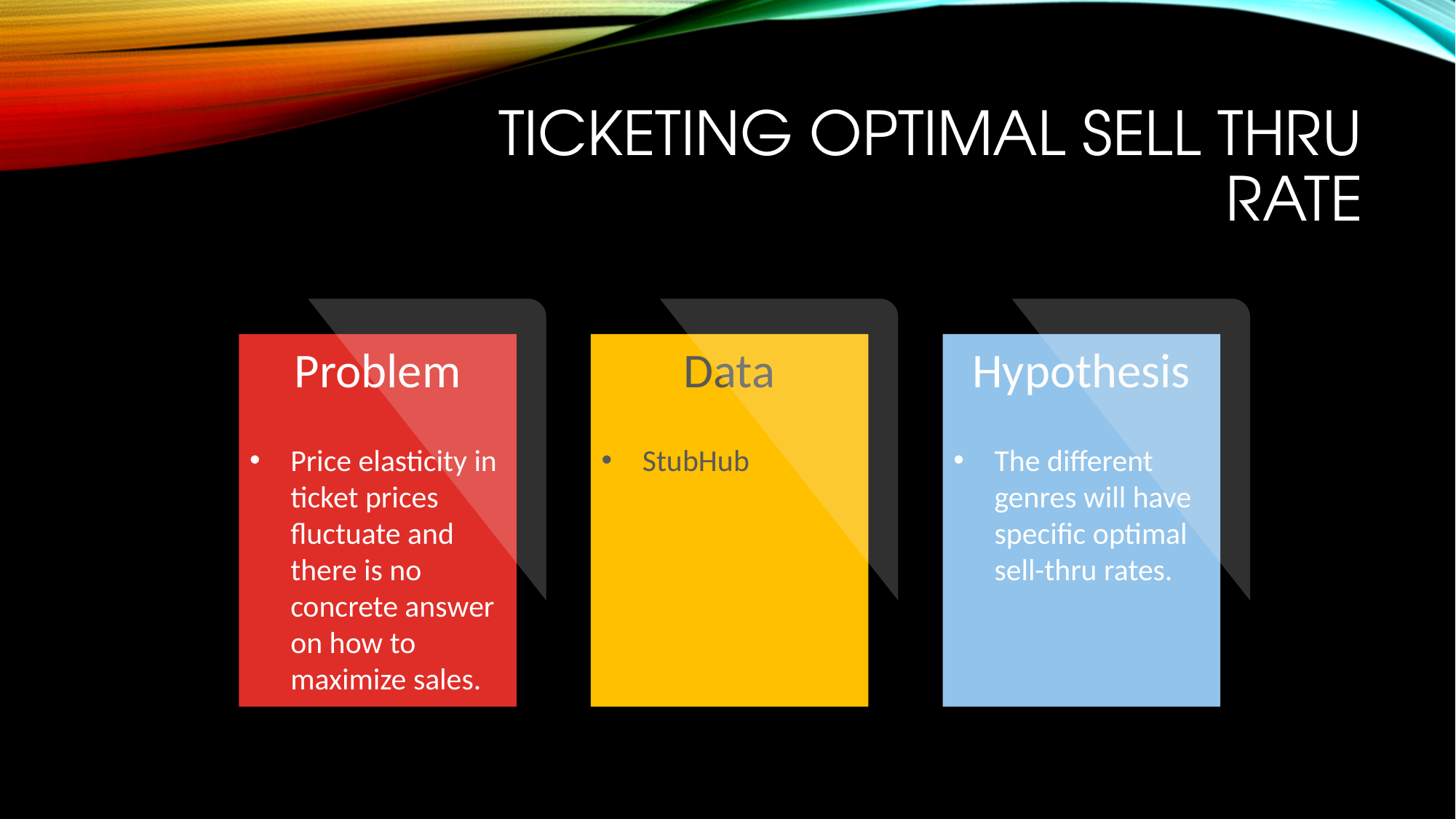

# Ticketing Optimal Sell Thru Rate

Problem

Price elasticity in ticket prices fluctuate and there is no concrete answer on how to maximize sales.

Data

StubHub

Hypothesis

The different genres will have specific optimal sell-thru rates.